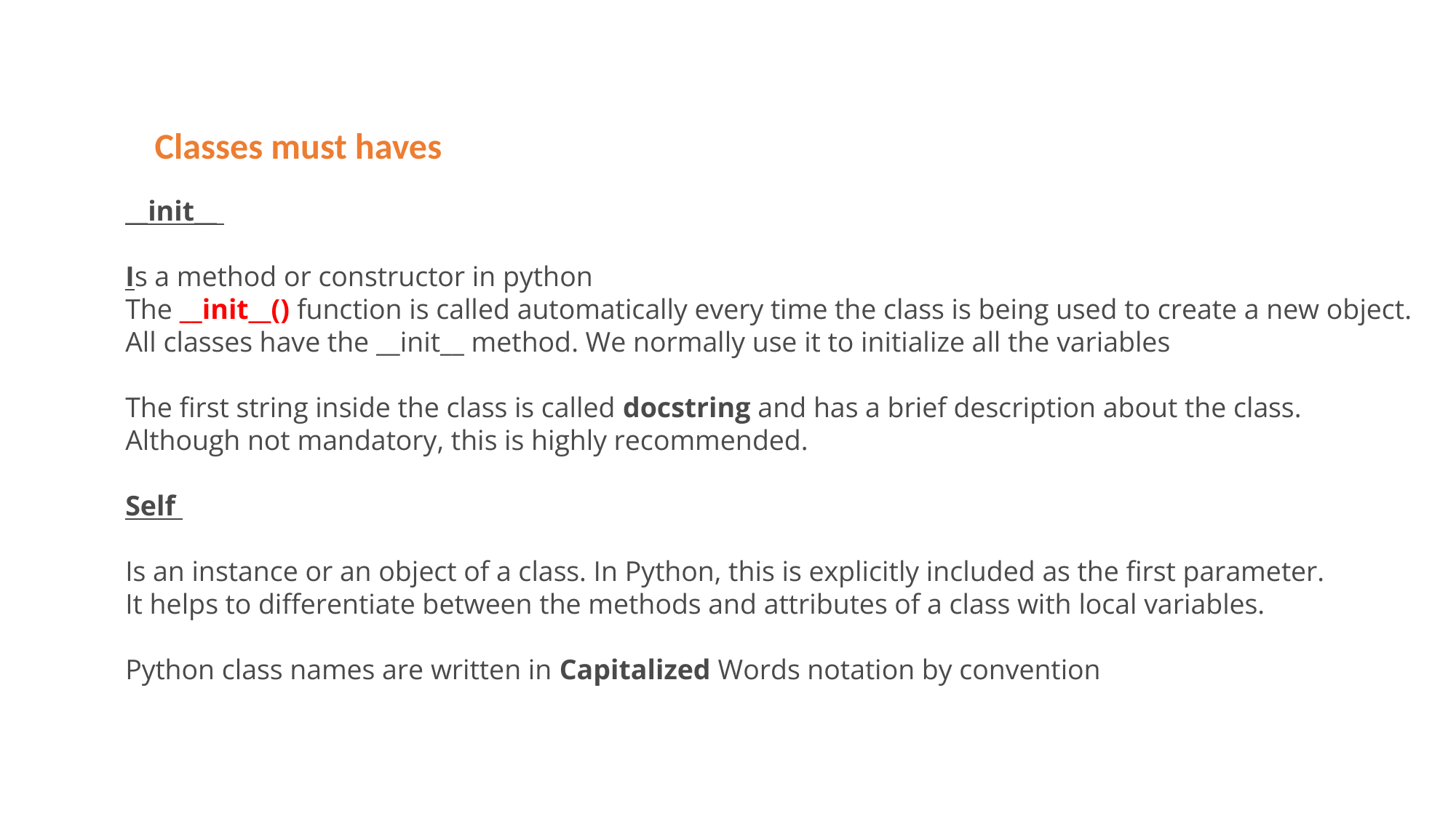

Classes must haves
__init__

Is a method or constructor in python
The __init__() function is called automatically every time the class is being used to create a new object.
All classes have the __init__ method. We normally use it to initialize all the variables

The first string inside the class is called docstring and has a brief description about the class.
Although not mandatory, this is highly recommended.

Self

Is an instance or an object of a class. In Python, this is explicitly included as the first parameter.
It helps to differentiate between the methods and attributes of a class with local variables.

Python class names are written in Capitalized Words notation by convention